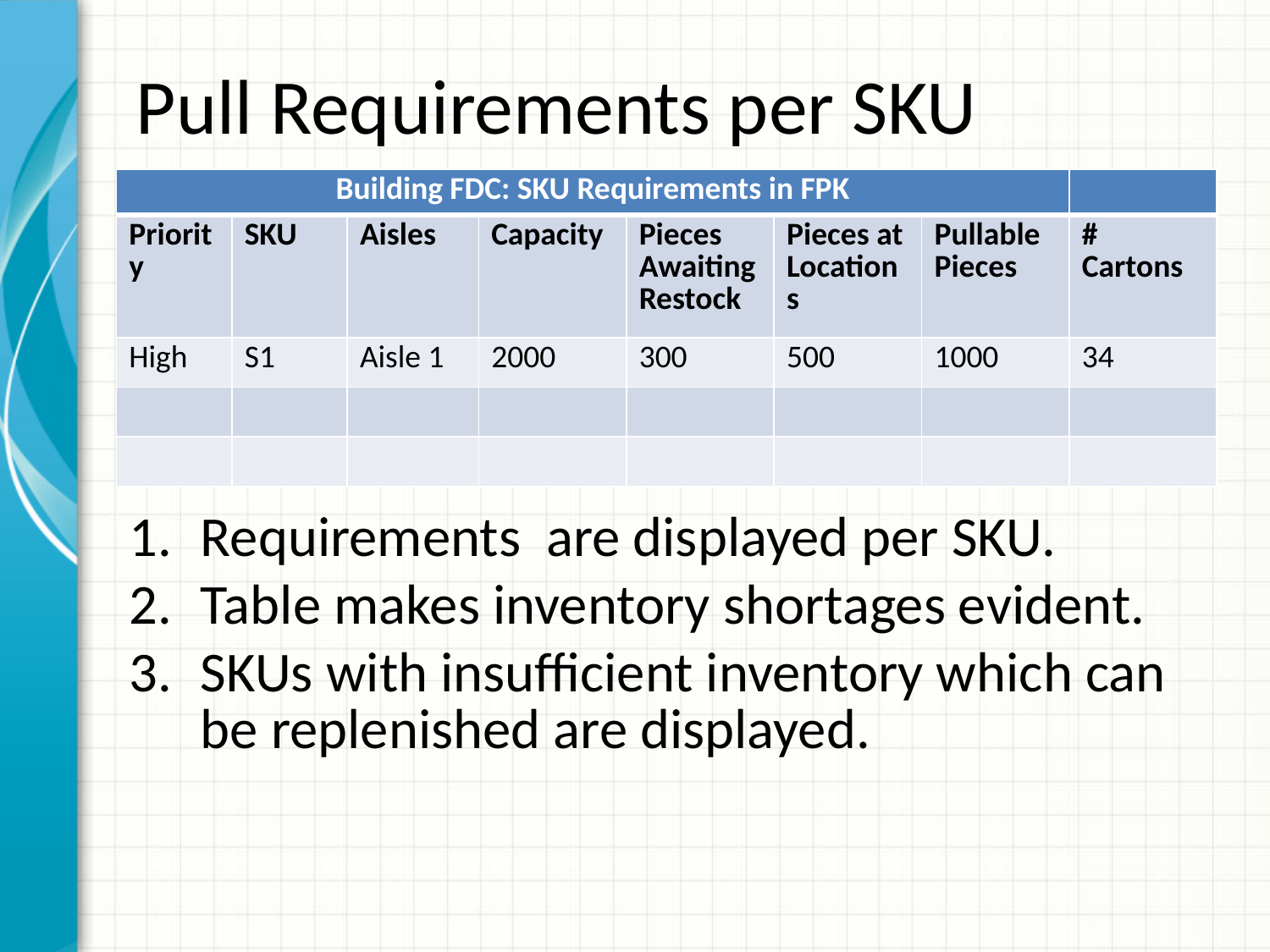

# Pull Requirements per SKU
| Building FDC: SKU Requirements in FPK |  |  |  |  |  |  |  |
| --- | --- | --- | --- | --- | --- | --- | --- |
| Priority | SKU | Aisles | Capacity | Pieces Awaiting Restock | Pieces at Locations | Pullable Pieces | # Cartons |
| High | S1 | Aisle 1 | 2000 | 300 | 500 | 1000 | 34 |
|  |  |  |  |  |  |  |  |
|  |  |  |  |  |  |  |  |
Requirements  are displayed per SKU.
Table makes inventory shortages evident.
SKUs with insufficient inventory which can be replenished are displayed.